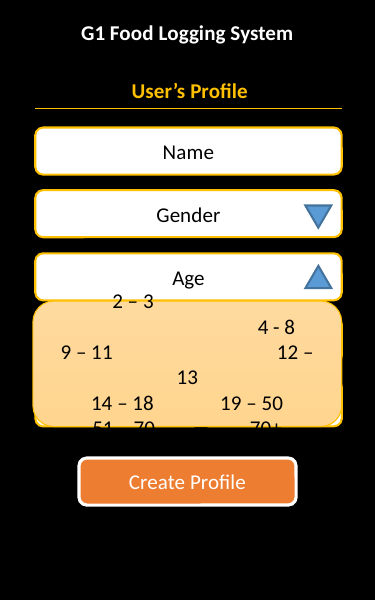

G1 Food Logging System
User’s Profile
Name
Gender

Age

2 – 3    		      4 - 8
9 – 11	              12 – 13
14 – 18              19 – 50
51 – 70                    70+
Weight
kg

Height
cm

Create Profile